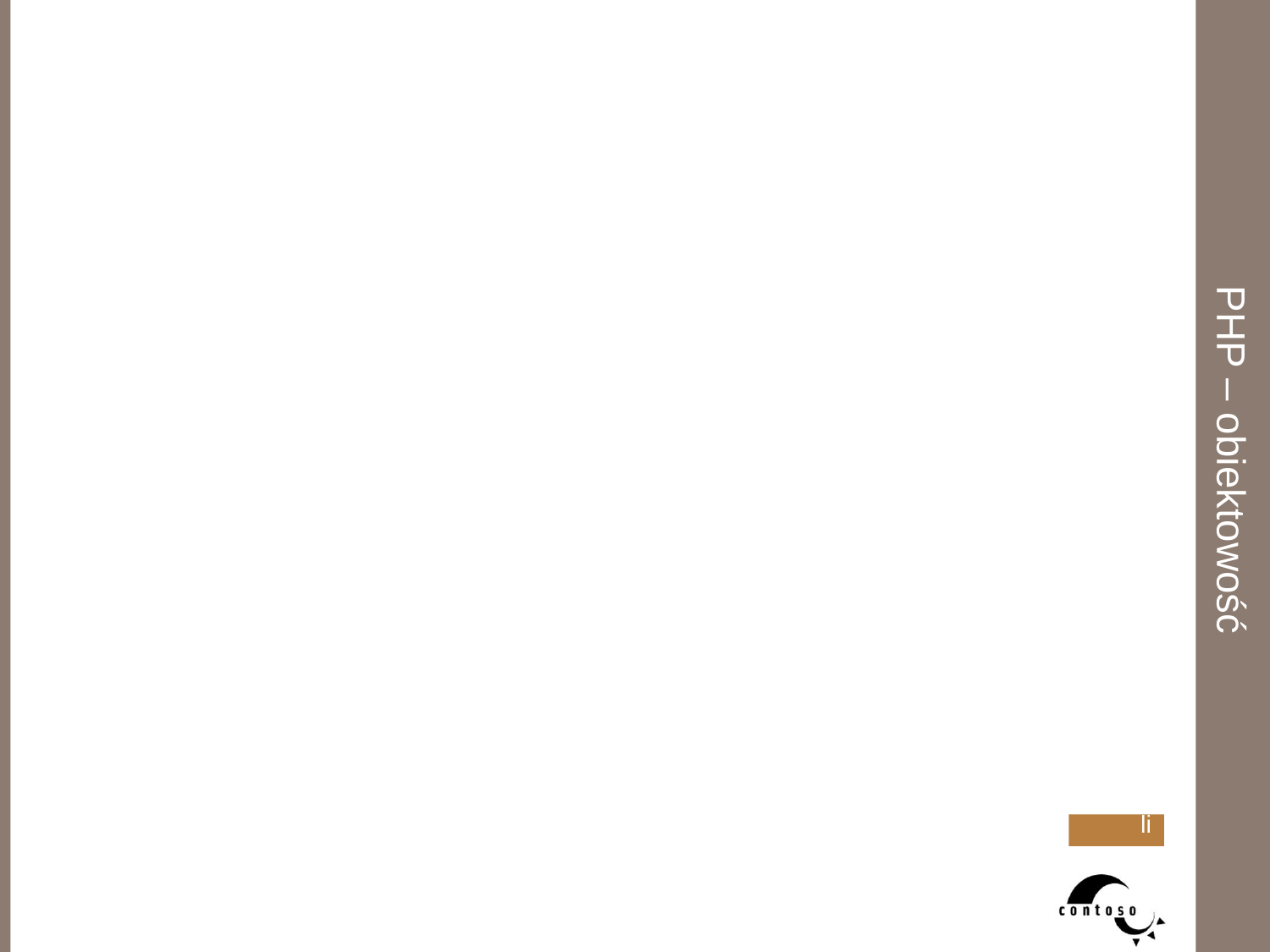

PHP – obiektowość
Symbole funkcji date() – cd.

m - miesiąc; tzn. "01" to "12"
M - miesiąc, tekst, 3 litery; np. "Jan"
n - miesiąc bez zera na początku; tzn. "1" to "12"
O - różnica w stosunku do czasu Greenwich; np. "+0200"
r - data sformatowana według RFC 822; np. "Thu, 21 Dec 2000 16:01:07 +0200" (dodane w PHP 4.0.4)
s - sekundy; i.e. "00" to "59"
S - standardowy angielski sufiks liczebnika porządkowego, 2 litery; tzn. "st", "nd", "rd" lub "th"
t - liczba dni w danym miesiącu; tzn. od "28" do "31"
T - strefa czasowa ustawiona na tej maszynie; np. "EST" lub "MDT"
U - liczba sekund od uniksowej Epoki (1 stycznia 1970 00:00:00 GMT)
w - dzień tygodnia, liczbowy, tzn. od "0" (Niedziela) do "6" (Sobota)
W - numer tygodnia w roku według ISO-8601, tydzień zaczyna się w poniedziałek (dodane w PHP 4.1.0)
Y - rok, 4 liczby; np. "1999"
y - rok, 2 liczby; np. "99"
z - dzień roku; tzn. od "0" do "365"
Z - ofset strefy czasowej w sekundach (tzn. pomiędzy "-43200" a "43200"). Ofset dla stref czasowych na zachód od UTC (południka zero) jest zawsze ujemny a dla tych na wschód od UTC jest zawsze dodatni.